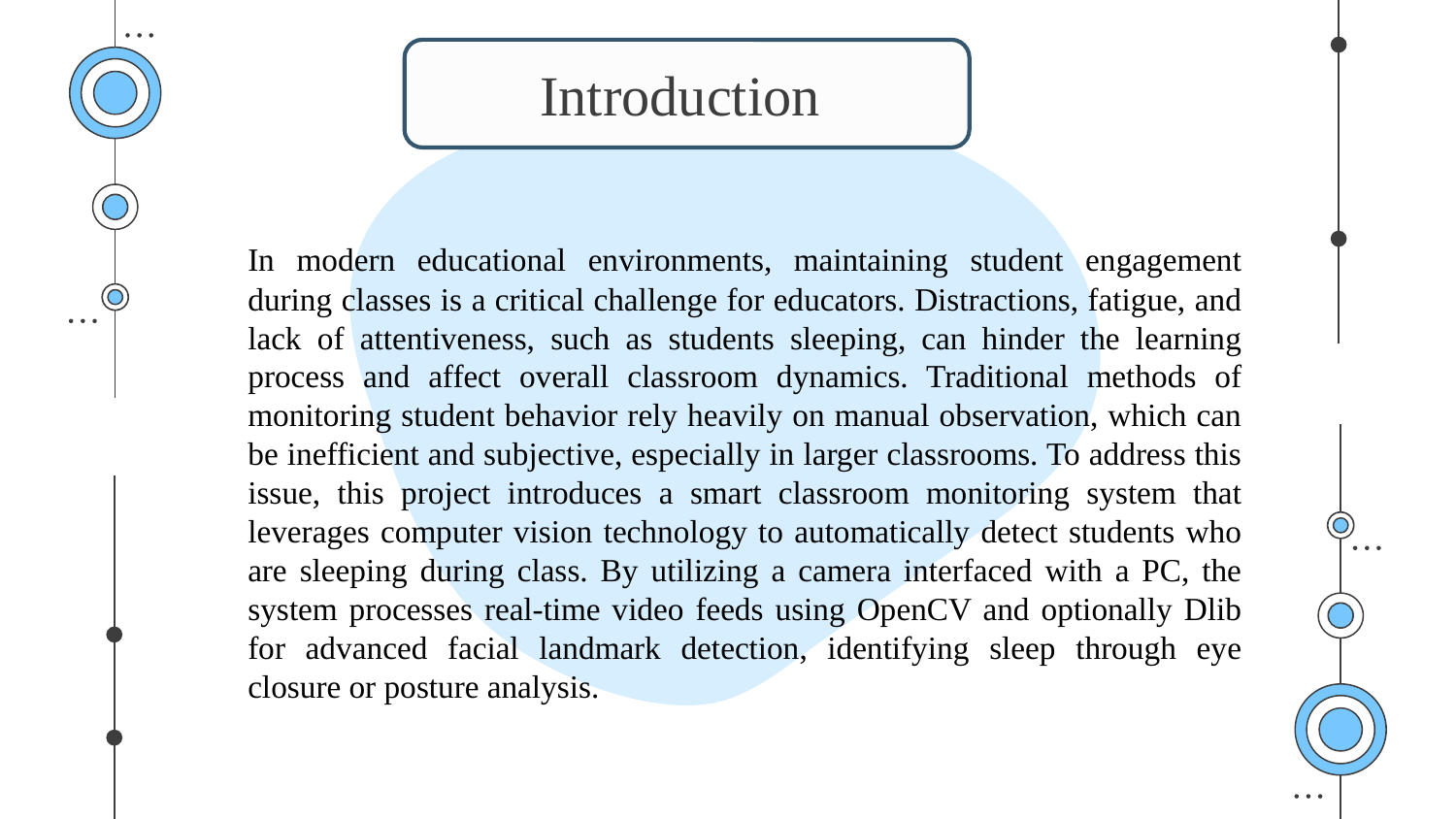

Introduction
In modern educational environments, maintaining student engagement during classes is a critical challenge for educators. Distractions, fatigue, and lack of attentiveness, such as students sleeping, can hinder the learning process and affect overall classroom dynamics. Traditional methods of monitoring student behavior rely heavily on manual observation, which can be inefficient and subjective, especially in larger classrooms. To address this issue, this project introduces a smart classroom monitoring system that leverages computer vision technology to automatically detect students who are sleeping during class. By utilizing a camera interfaced with a PC, the system processes real-time video feeds using OpenCV and optionally Dlib for advanced facial landmark detection, identifying sleep through eye closure or posture analysis.